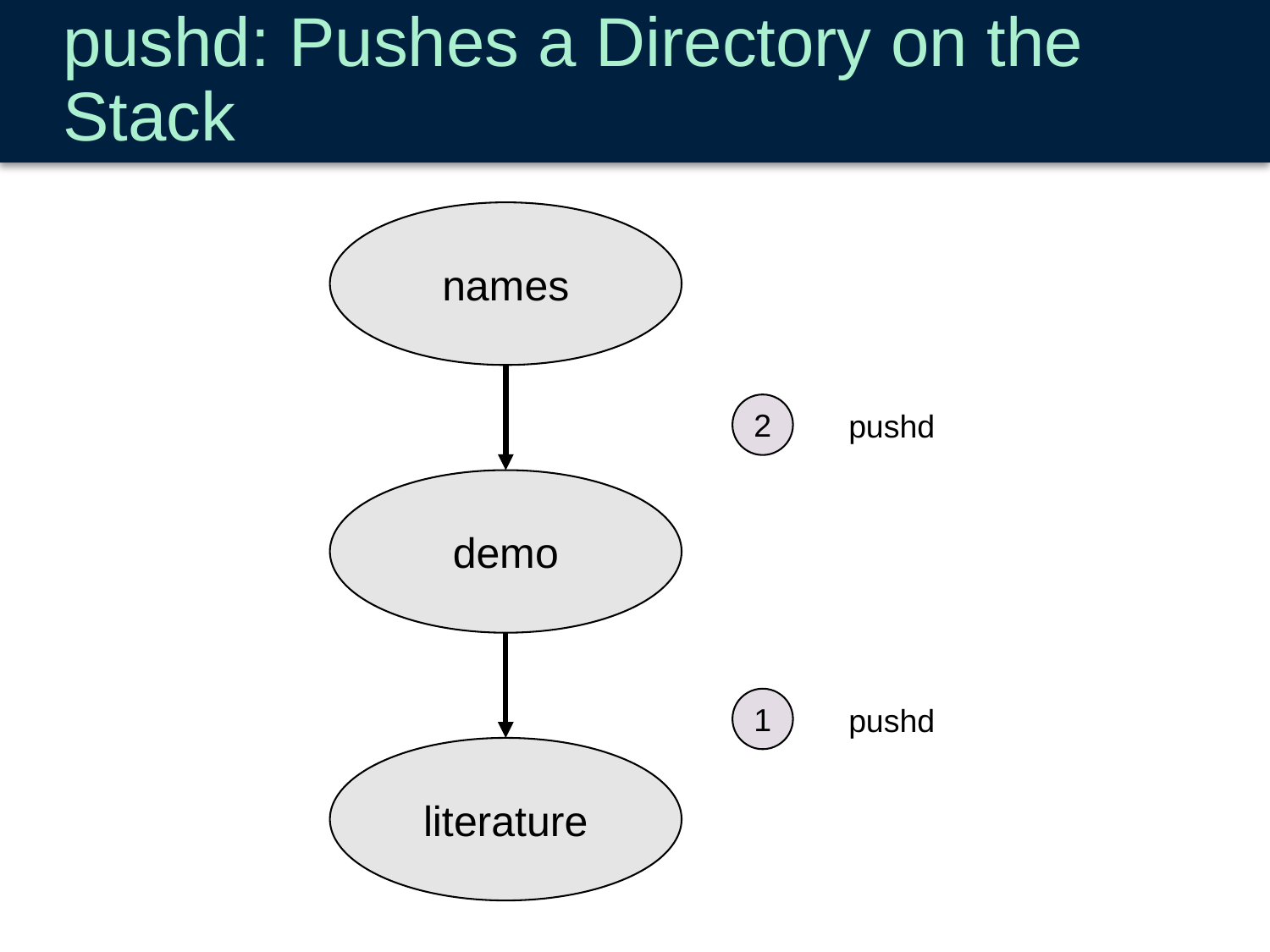

# pushd: Pushes a Directory on the Stack
names
2
pushd
demo
1
pushd
literature